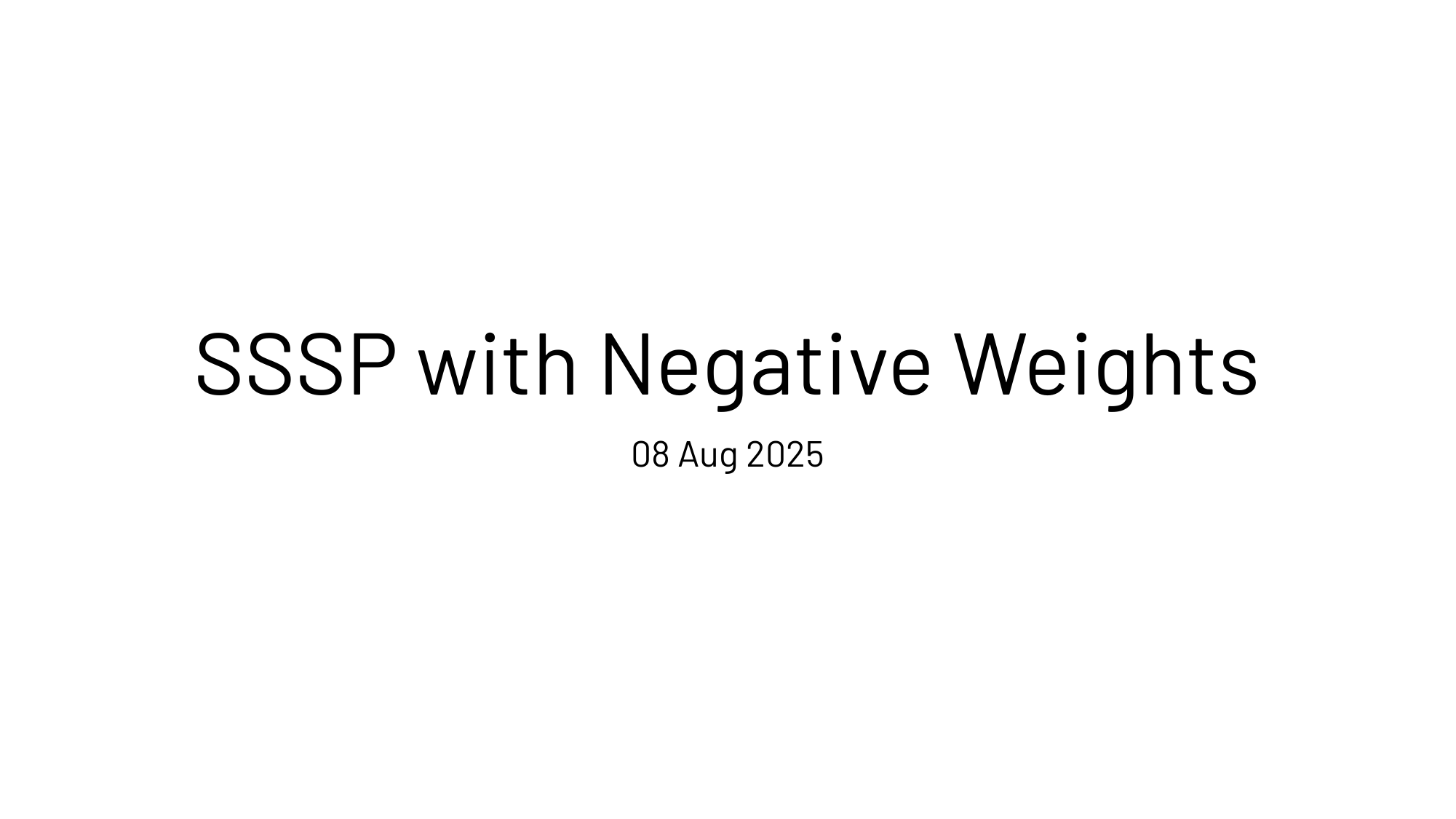

# SSSP with Negative Weights
08 Aug 2025